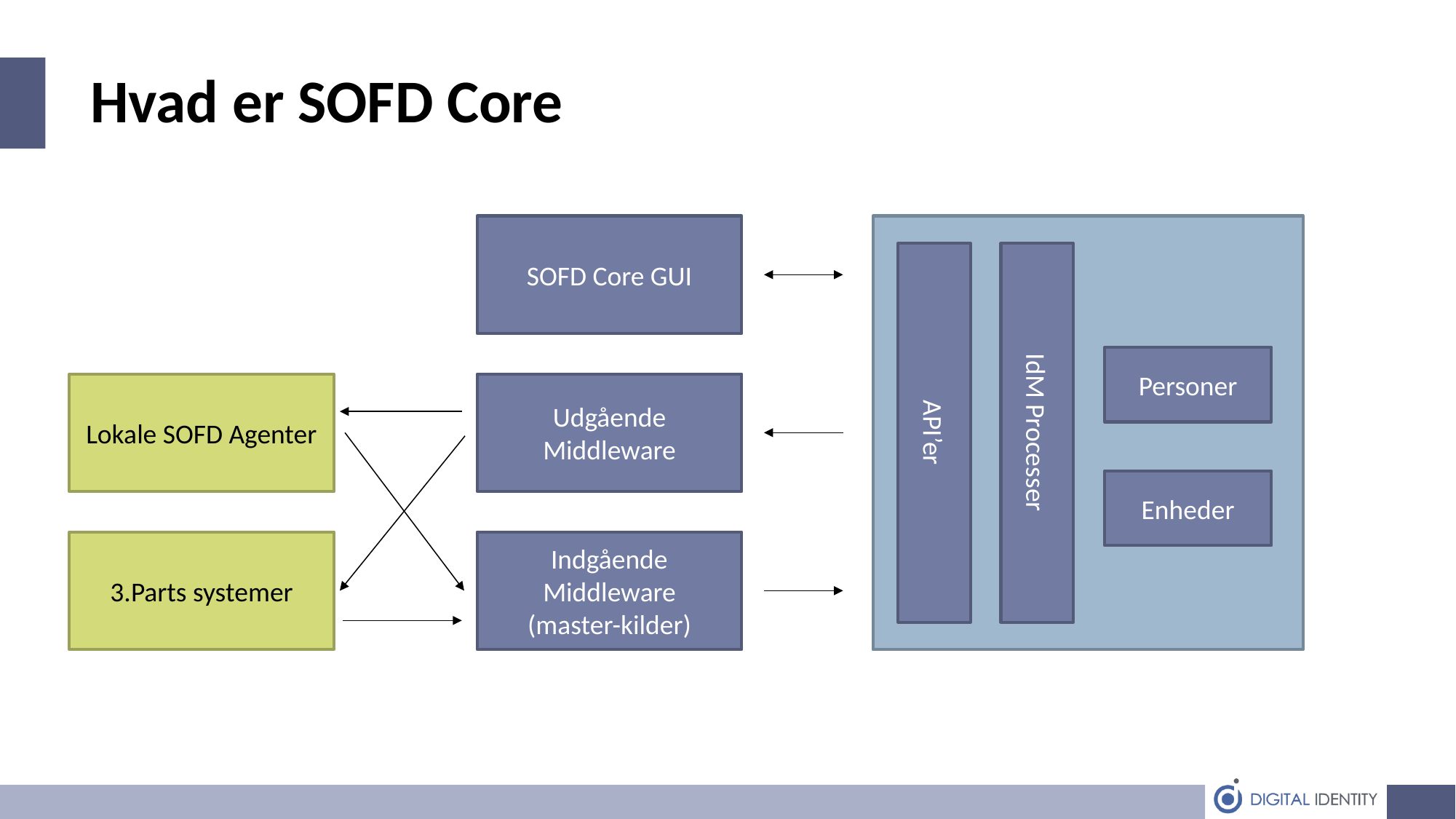

Hvad er SOFD Core

SOFD Core GUI

IdM Processer
API’er
Personer
Enheder
Lokale SOFD Agenter
Udgående Middleware
3.Parts systemer
Indgående Middleware
(master-kilder)